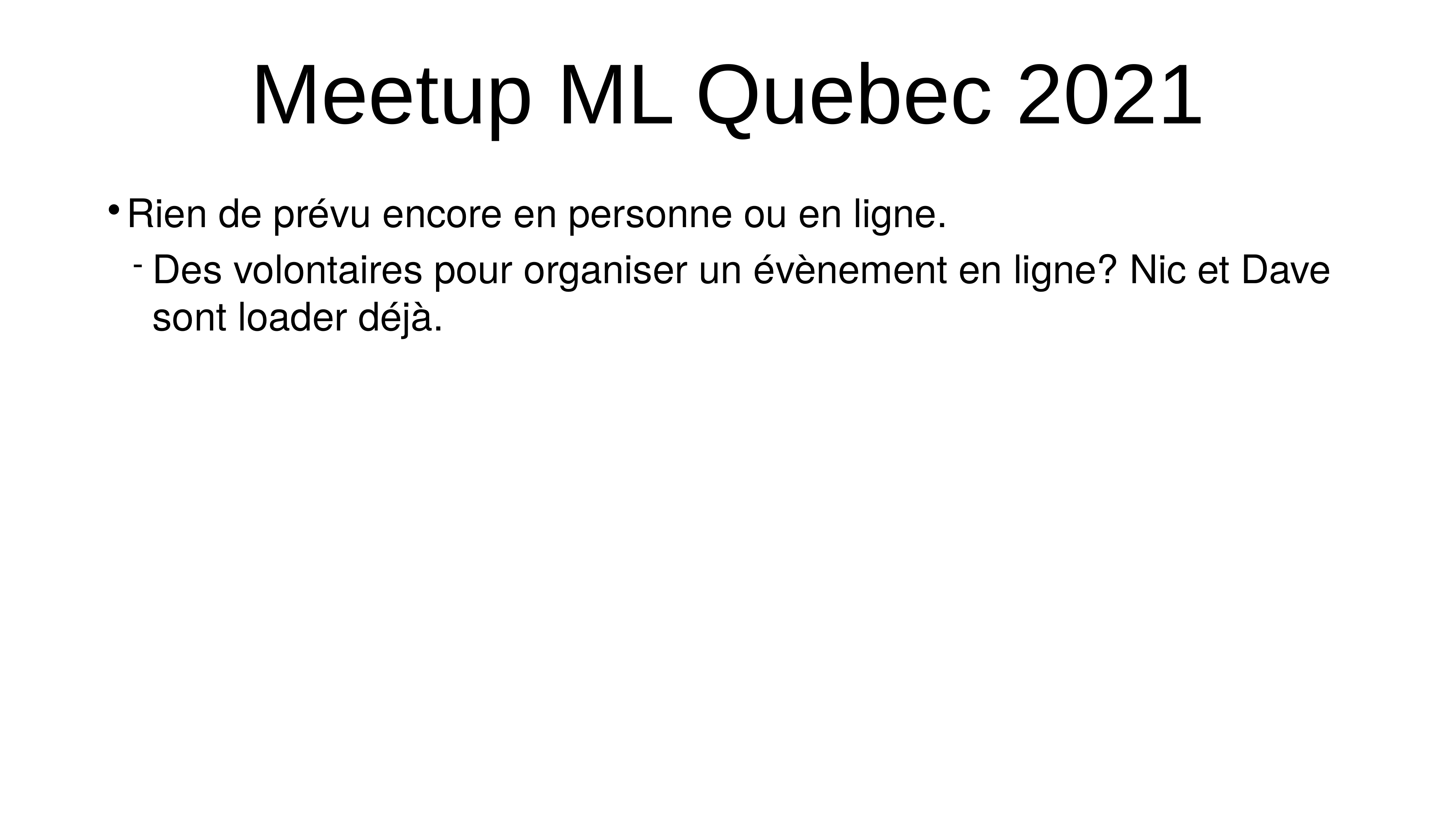

Meetup ML Quebec 2021
Rien de prévu encore en personne ou en ligne.
Des volontaires pour organiser un évènement en ligne? Nic et Dave sont loader déjà.